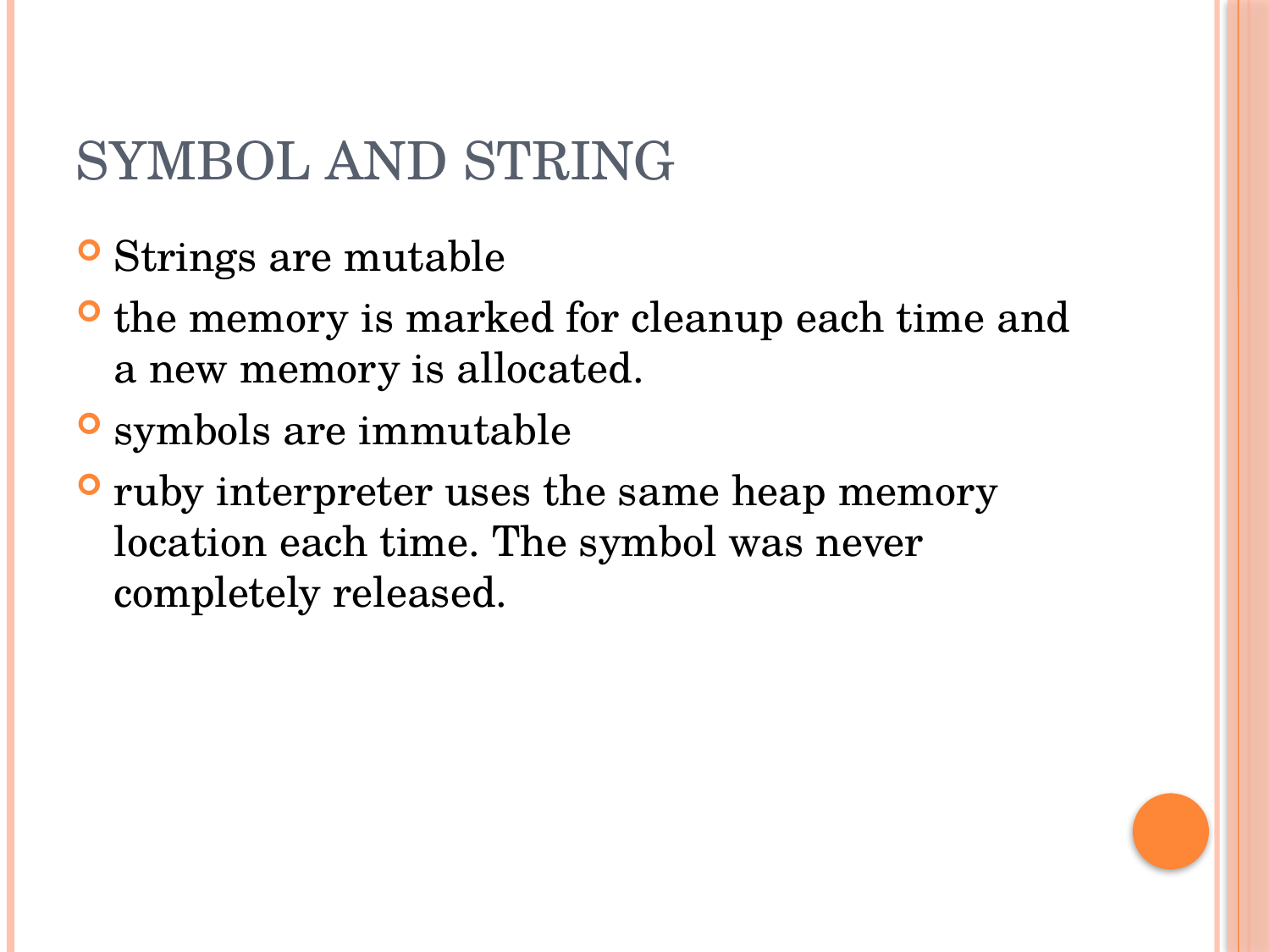

# SYMBOL AND STRING
Strings are mutable
the memory is marked for cleanup each time and a new memory is allocated.
symbols are immutable
ruby interpreter uses the same heap memory location each time. The symbol was never completely released.